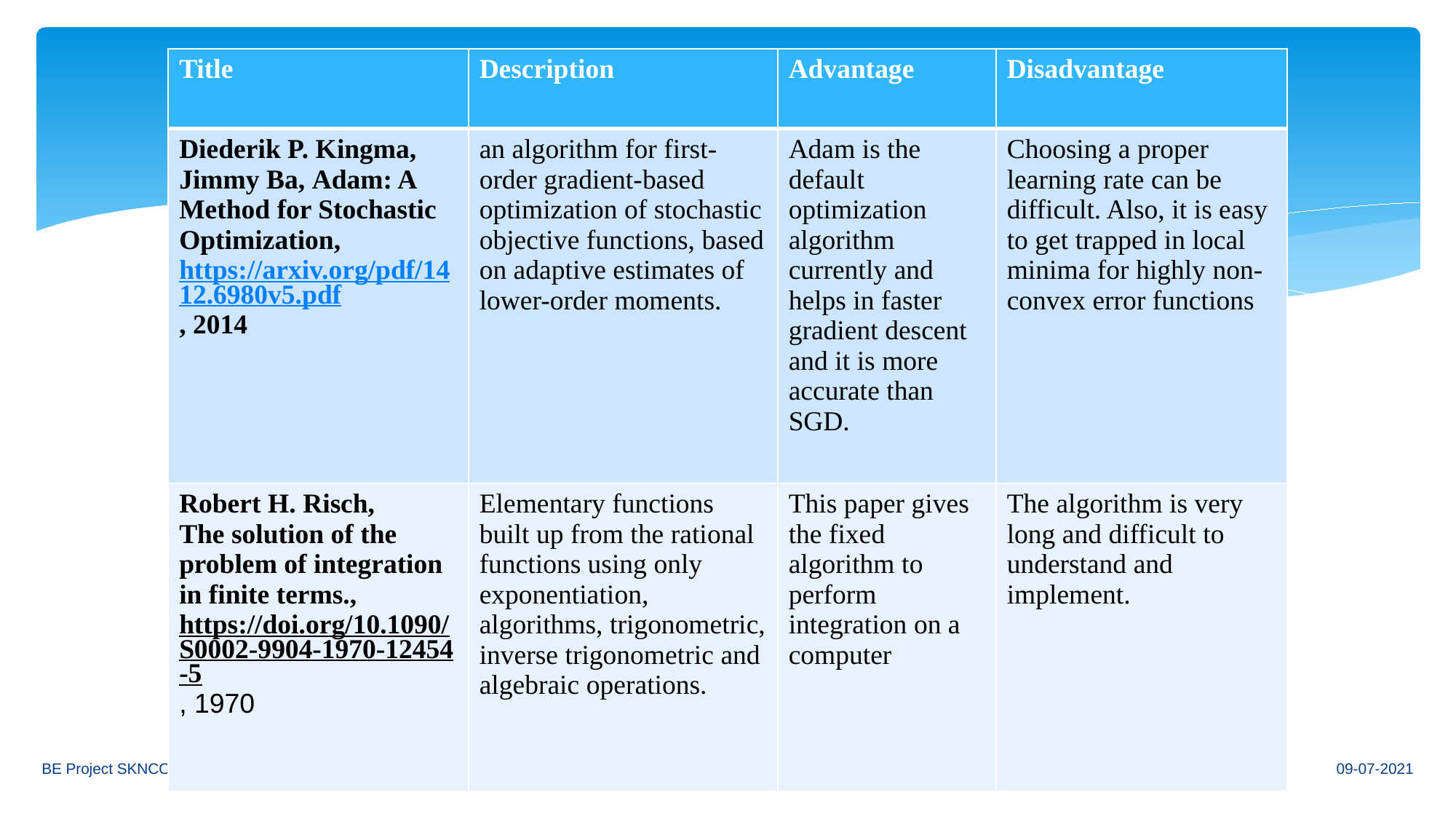

| Title | Description | Advantage | Disadvantage |
| --- | --- | --- | --- |
| Diederik P. Kingma, Jimmy Ba, Adam: A Method for Stochastic Optimization, https://arxiv.org/pdf/1412.6980v5.pdf, 2014 | an algorithm for first-order gradient-based optimization of stochastic objective functions, based on adaptive estimates of lower-order moments. | Adam is the default optimization algorithm currently and helps in faster gradient descent and it is more accurate than SGD. | Choosing a proper learning rate can be difficult. Also, it is easy to get trapped in local minima for highly non-convex error functions |
| Robert H. Risch, The solution of the problem of integration in finite terms., https://doi.org/10.1090/S0002-9904-1970-12454-5, 1970 | Elementary functions built up from the rational functions using only exponentiation, algorithms, trigonometric, inverse trigonometric and algebraic operations. | This paper gives the fixed algorithm to perform integration on a computer | The algorithm is very long and difficult to understand and implement. |
11
BE Project SKNCOE 2019-20
09-07-2021